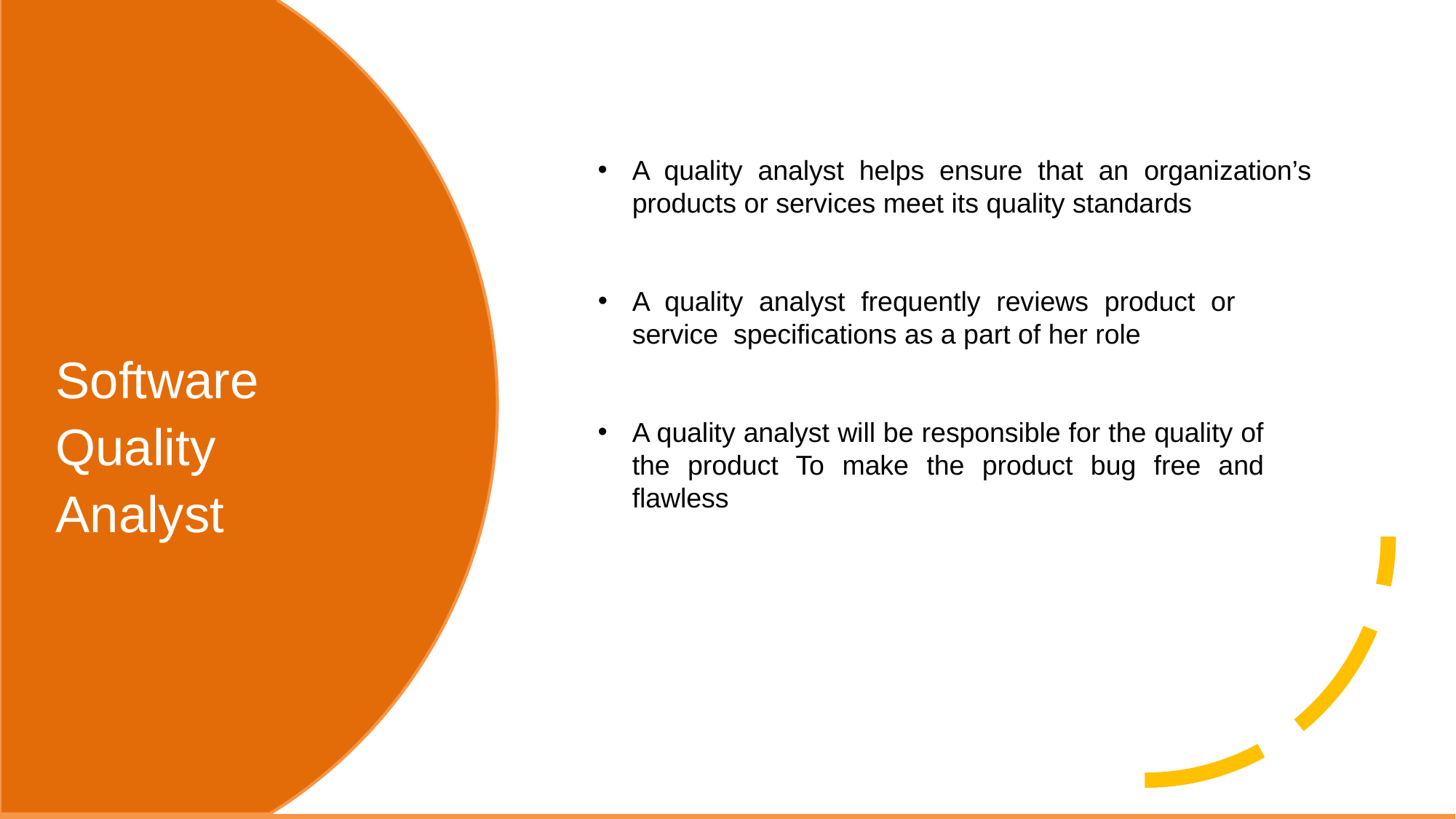

A quality analyst helps ensure that an organization’s products or services meet its quality standards
A quality analyst frequently reviews product or service  specifications as a part of her role
Software Quality  Analyst
A quality analyst will be responsible for the quality of the product To make the product bug free and flawless